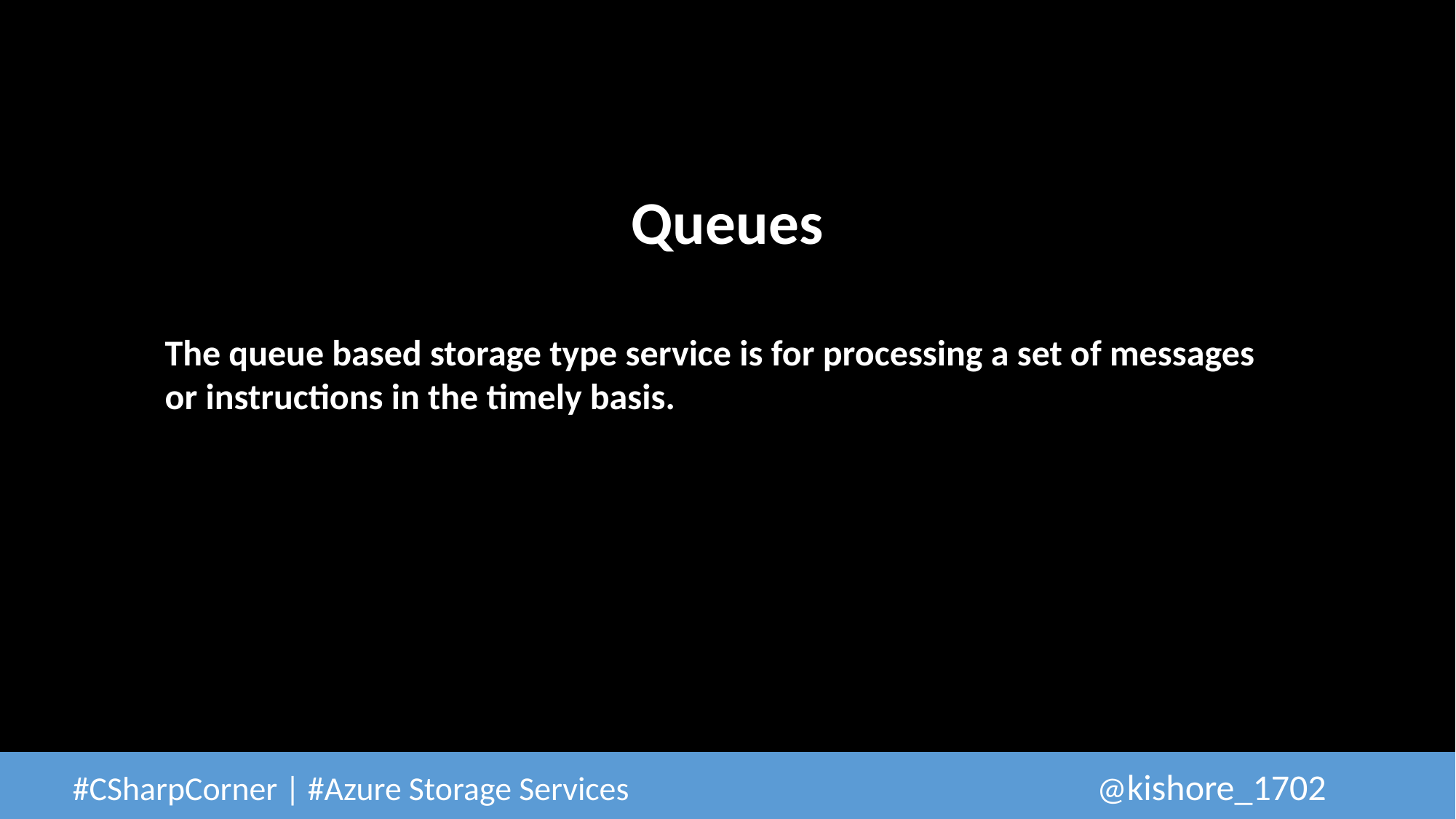

Queues

The queue based storage type service is for processing a set of messages or instructions in the timely basis.

         #CSharpCorner | #Azure Storage Services					@kishore_1702